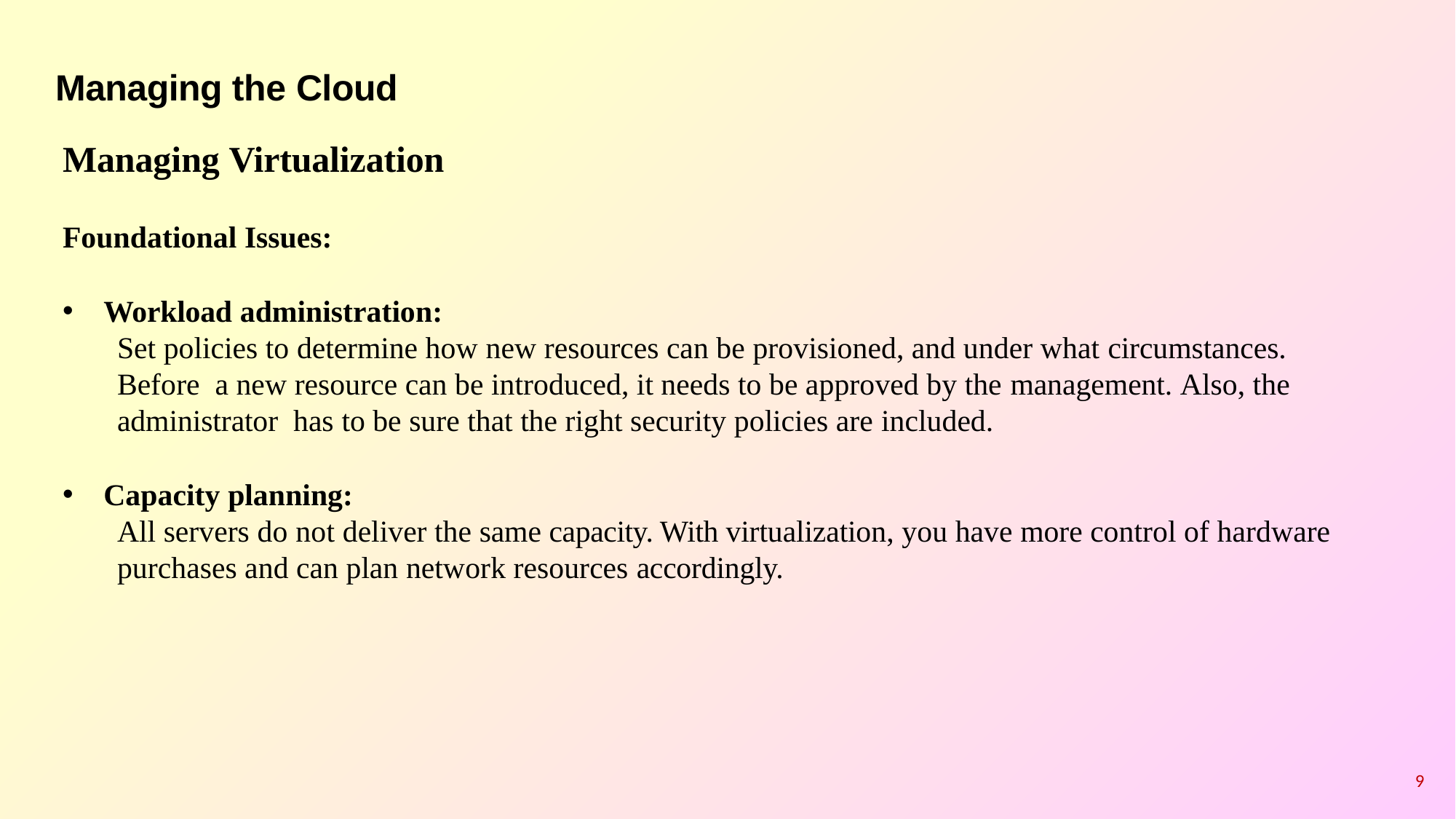

# Managing the Cloud
Managing Virtualization

Foundational Issues:

Workload administration:
Set policies to determine how new resources can be provisioned, and under what circumstances. Before  a new resource can be introduced, it needs to be approved by the management. Also, the administrator  has to be sure that the right security policies are included.

Capacity planning:
All servers do not deliver the same capacity. With virtualization, you have more control of hardware
purchases and can plan network resources accordingly.
9